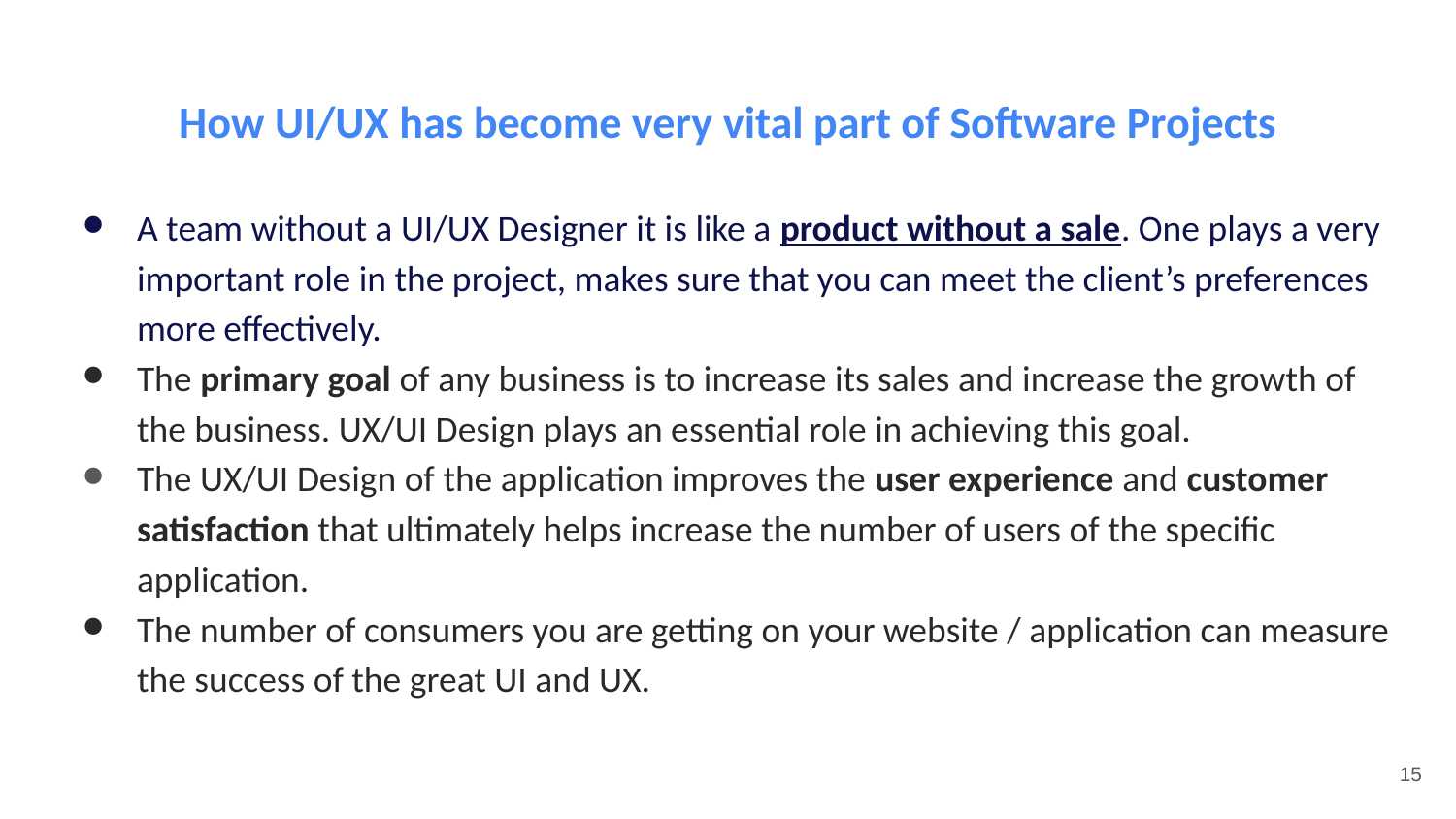

# How UI/UX has become very vital part of Software Projects
A team without a UI/UX Designer it is like a product without a sale. One plays a very important role in the project, makes sure that you can meet the client’s preferences more effectively.
The primary goal of any business is to increase its sales and increase the growth of the business. UX/UI Design plays an essential role in achieving this goal.
The UX/UI Design of the application improves the user experience and customer satisfaction that ultimately helps increase the number of users of the specific application.
The number of consumers you are getting on your website / application can measure the success of the great UI and UX.
15